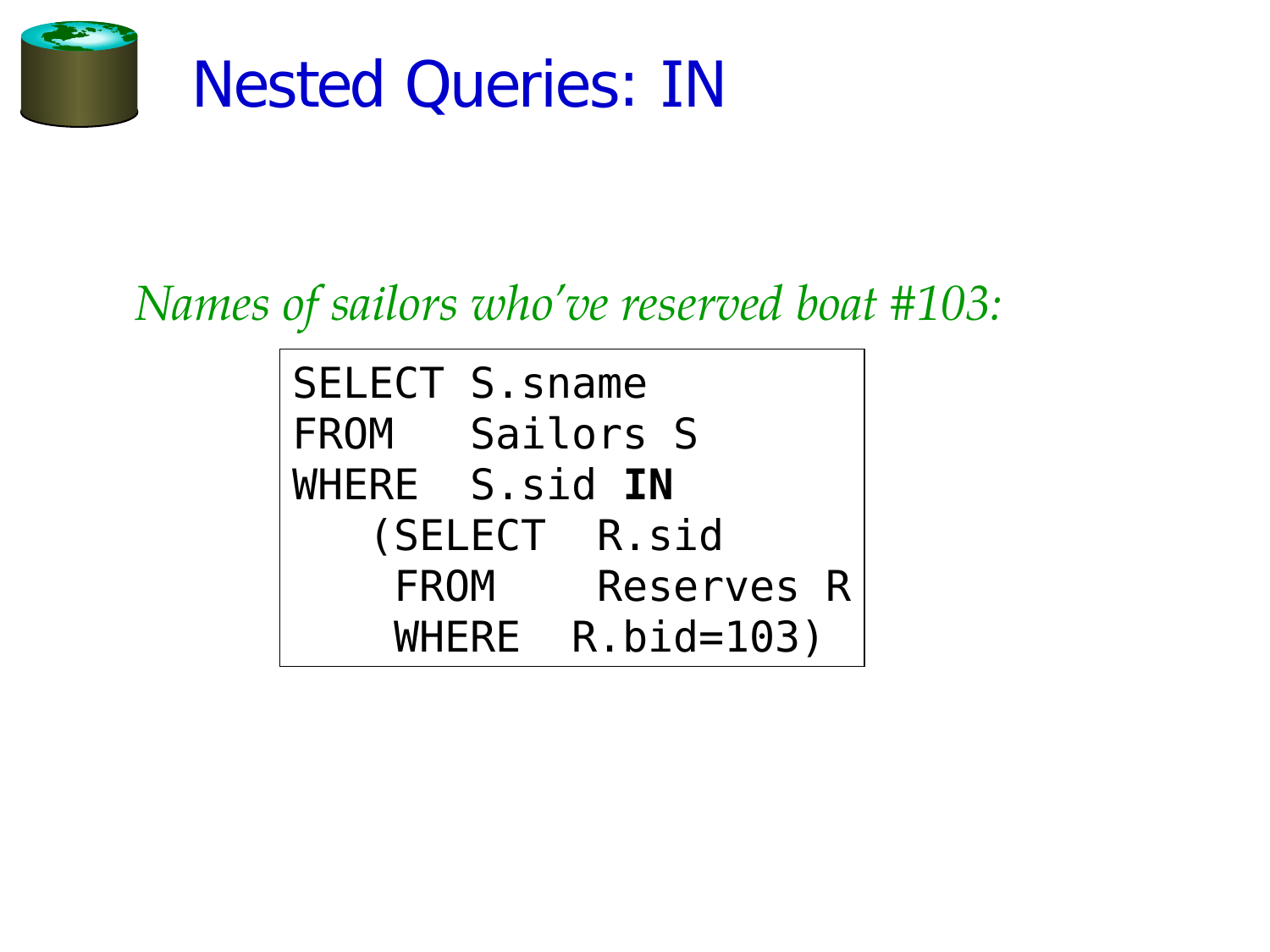

# Nested Queries: IN
Names of sailors who’ve reserved boat #103:
SELECT S.sname
FROM   Sailors S
WHERE  S.sid IN
   (SELECT  R.sid
    FROM    Reserves R
    WHERE  R.bid=103)